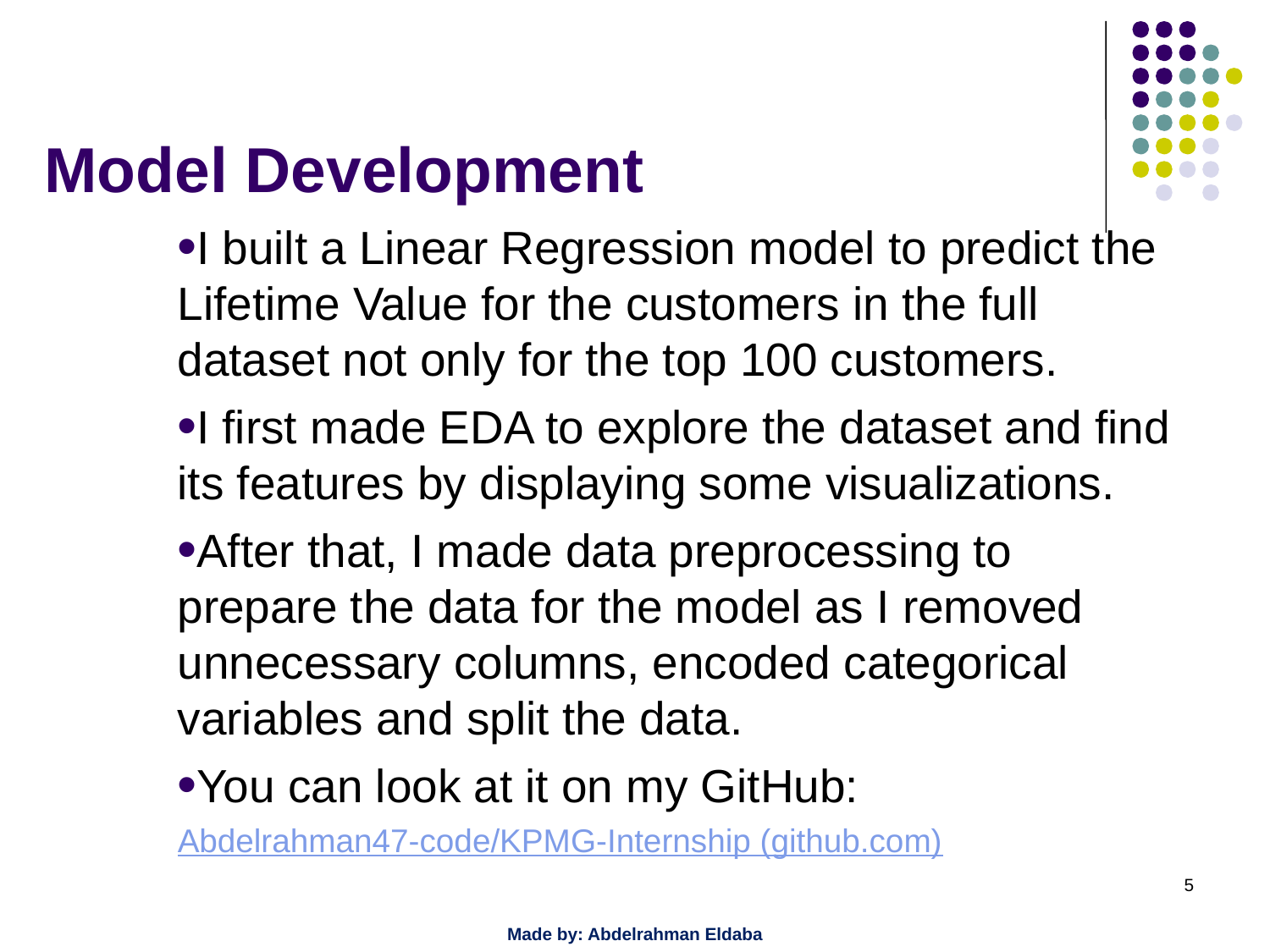

# Model Development
I built a Linear Regression model to predict the Lifetime Value for the customers in the full dataset not only for the top 100 customers.
I first made EDA to explore the dataset and find its features by displaying some visualizations.
After that, I made data preprocessing to prepare the data for the model as I removed unnecessary columns, encoded categorical variables and split the data.
You can look at it on my GitHub:
Abdelrahman47-code/KPMG-Internship (github.com)
5
Made by: Abdelrahman Eldaba